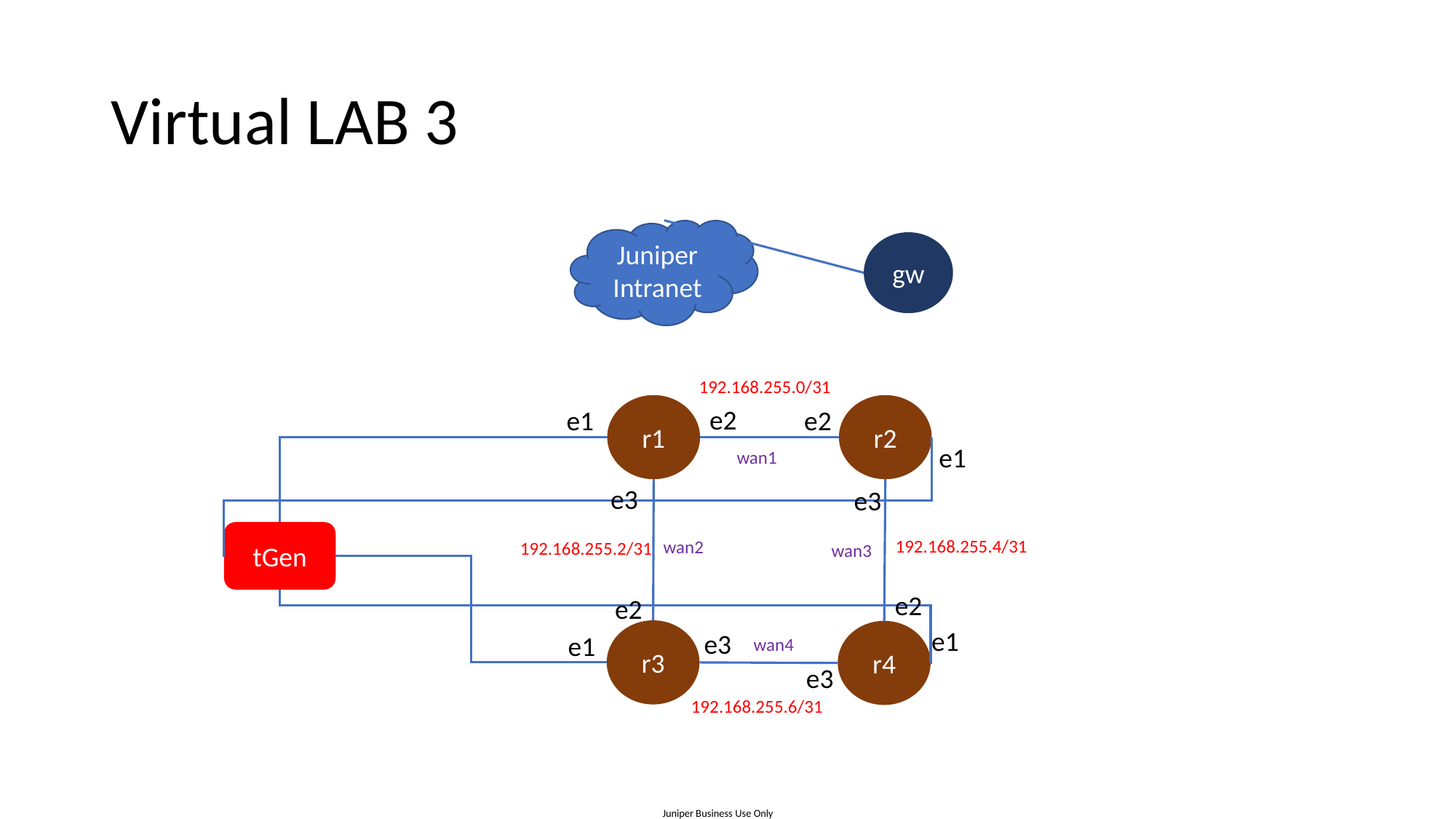

# Virtual LAB 3
Juniper Intranet
gw
192.168.255.0/31
r1
r2
e2
e1
e2
e1
wan1
e3
e3
tGen
192.168.255.4/31
wan2
192.168.255.2/31
wan3
e2
e2
e1
r3
r4
e3
e1
wan4
e3
192.168.255.6/31